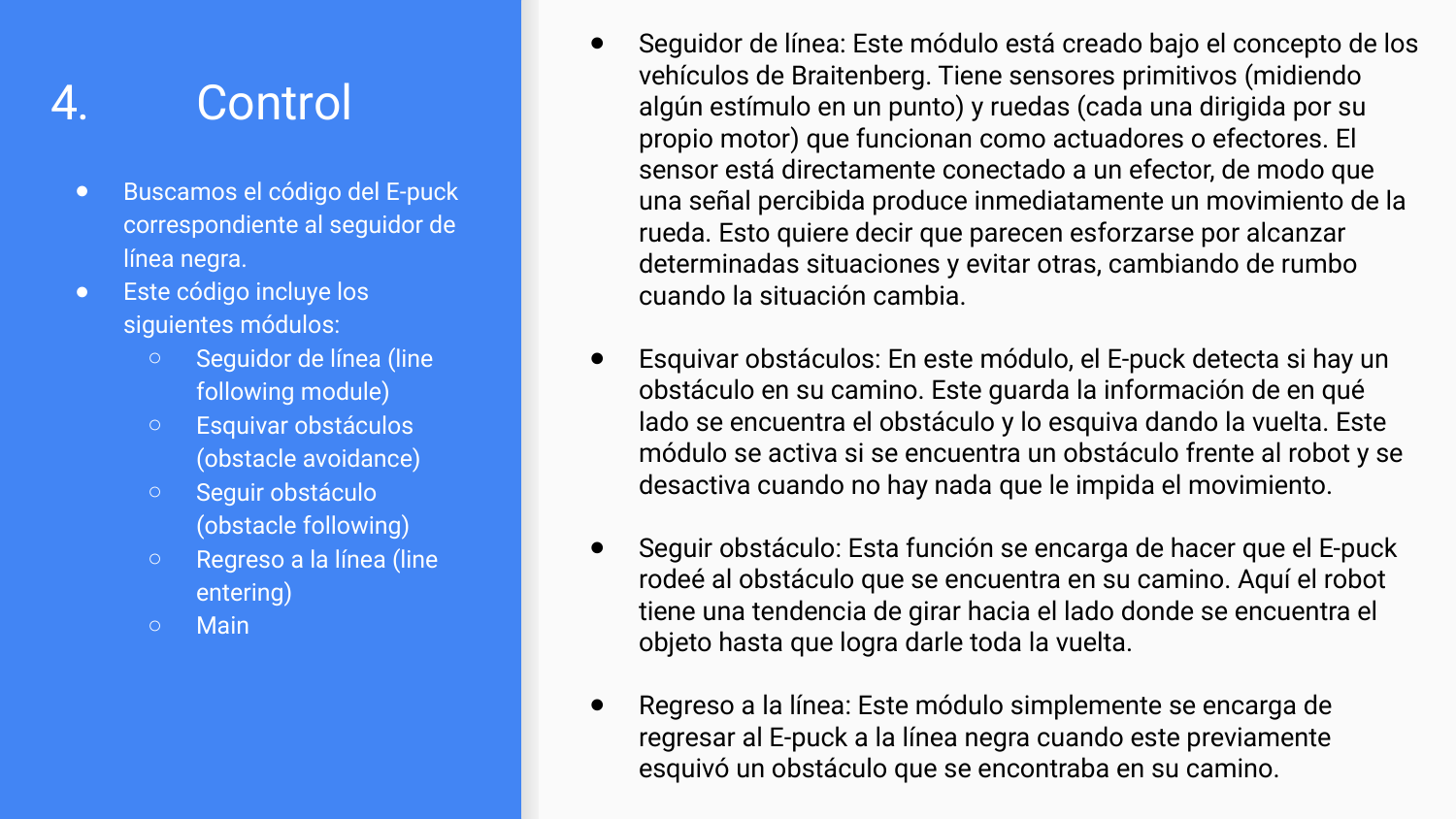

Seguidor de línea: Este módulo está creado bajo el concepto de los vehículos de Braitenberg. Tiene sensores primitivos (midiendo algún estímulo en un punto) y ruedas (cada una dirigida por su propio motor) que funcionan como actuadores o efectores. El sensor está directamente conectado a un efector, de modo que una señal percibida produce inmediatamente un movimiento de la rueda. Esto quiere decir que parecen esforzarse por alcanzar determinadas situaciones y evitar otras, cambiando de rumbo cuando la situación cambia.

Esquivar obstáculos: En este módulo, el E-puck detecta si hay un obstáculo en su camino. Este guarda la información de en qué lado se encuentra el obstáculo y lo esquiva dando la vuelta. Este módulo se activa si se encuentra un obstáculo frente al robot y se desactiva cuando no hay nada que le impida el movimiento.

Seguir obstáculo: Esta función se encarga de hacer que el E-puck rodeé al obstáculo que se encuentra en su camino. Aquí el robot tiene una tendencia de girar hacia el lado donde se encuentra el objeto hasta que logra darle toda la vuelta.

Regreso a la línea: Este módulo simplemente se encarga de regresar al E-puck a la línea negra cuando este previamente esquivó un obstáculo que se encontraba en su camino.
# 4.	Control
Buscamos el código del E-puck correspondiente al seguidor de línea negra.
Este código incluye los siguientes módulos:
Seguidor de línea (line following module)
Esquivar obstáculos (obstacle avoidance)
Seguir obstáculo (obstacle following)
Regreso a la línea (line entering)
Main